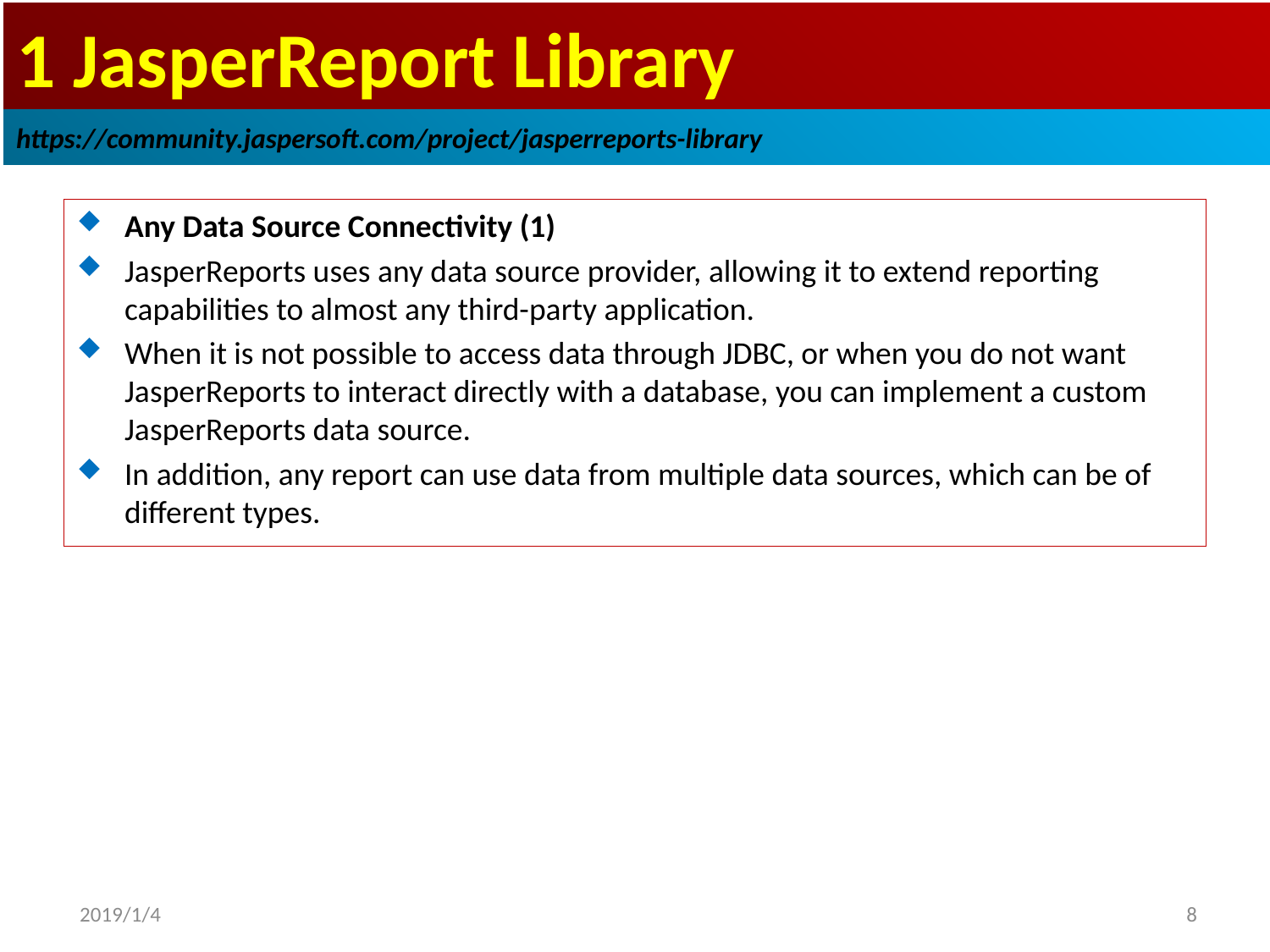

# 1 JasperReport Library
https://community.jaspersoft.com/project/jasperreports-library
Any Data Source Connectivity (1)
JasperReports uses any data source provider, allowing it to extend reporting capabilities to almost any third-party application.
When it is not possible to access data through JDBC, or when you do not want JasperReports to interact directly with a database, you can implement a custom JasperReports data source.
In addition, any report can use data from multiple data sources, which can be of different types.
2019/1/4
8